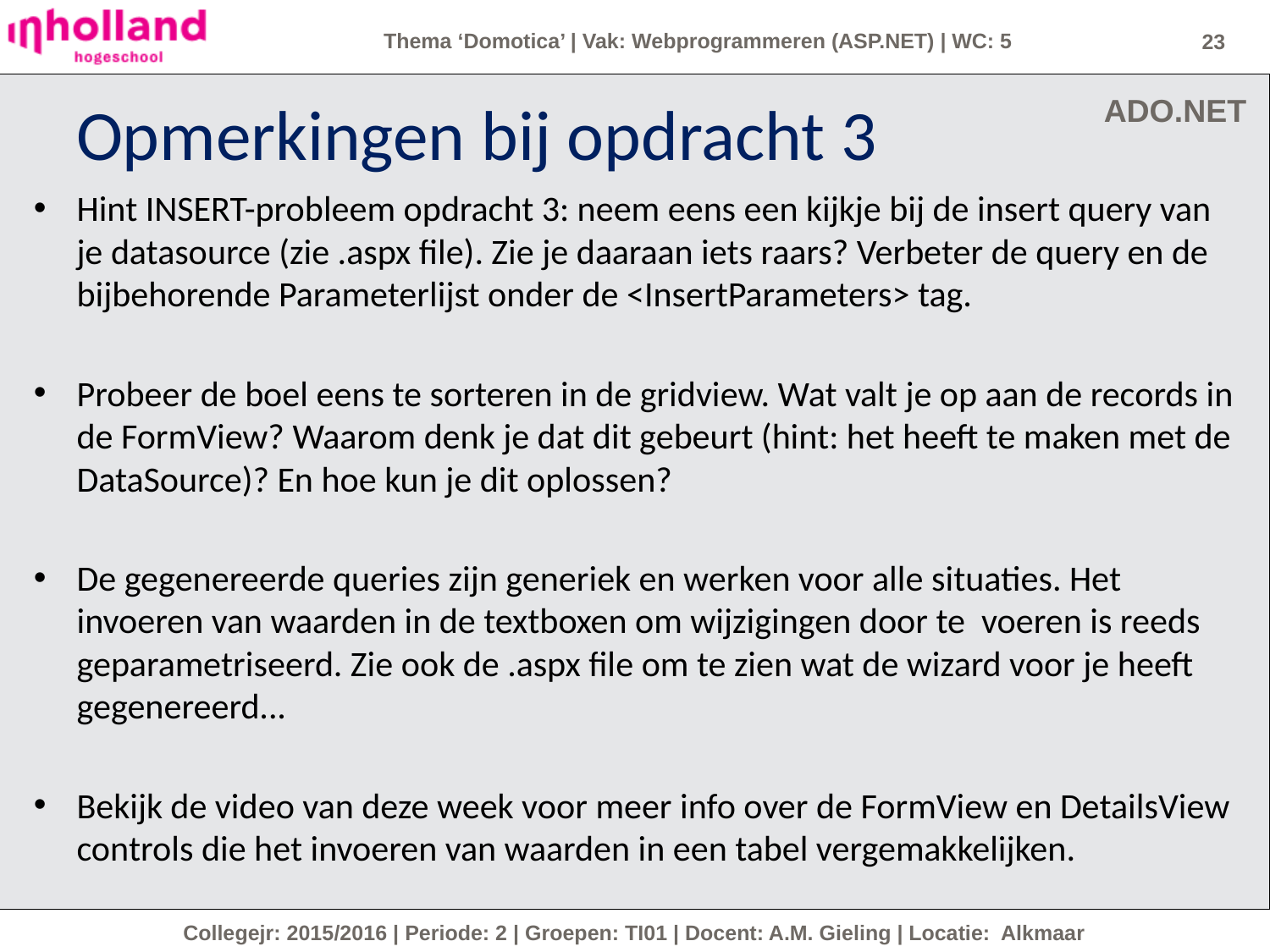

23
ADO.NET

# Opmerkingen bij opdracht 3
Hint INSERT-probleem opdracht 3: neem eens een kijkje bij de insert query van je datasource (zie .aspx file). Zie je daaraan iets raars? Verbeter de query en de bijbehorende Parameterlijst onder de <InsertParameters> tag.

Probeer de boel eens te sorteren in de gridview. Wat valt je op aan de records in de FormView? Waarom denk je dat dit gebeurt (hint: het heeft te maken met de DataSource)? En hoe kun je dit oplossen?

De gegenereerde queries zijn generiek en werken voor alle situaties. Het invoeren van waarden in de textboxen om wijzigingen door te  voeren is reeds geparametriseerd. Zie ook de .aspx file om te zien wat de wizard voor je heeft gegenereerd...

Bekijk de video van deze week voor meer info over de FormView en DetailsView controls die het invoeren van waarden in een tabel vergemakkelijken.